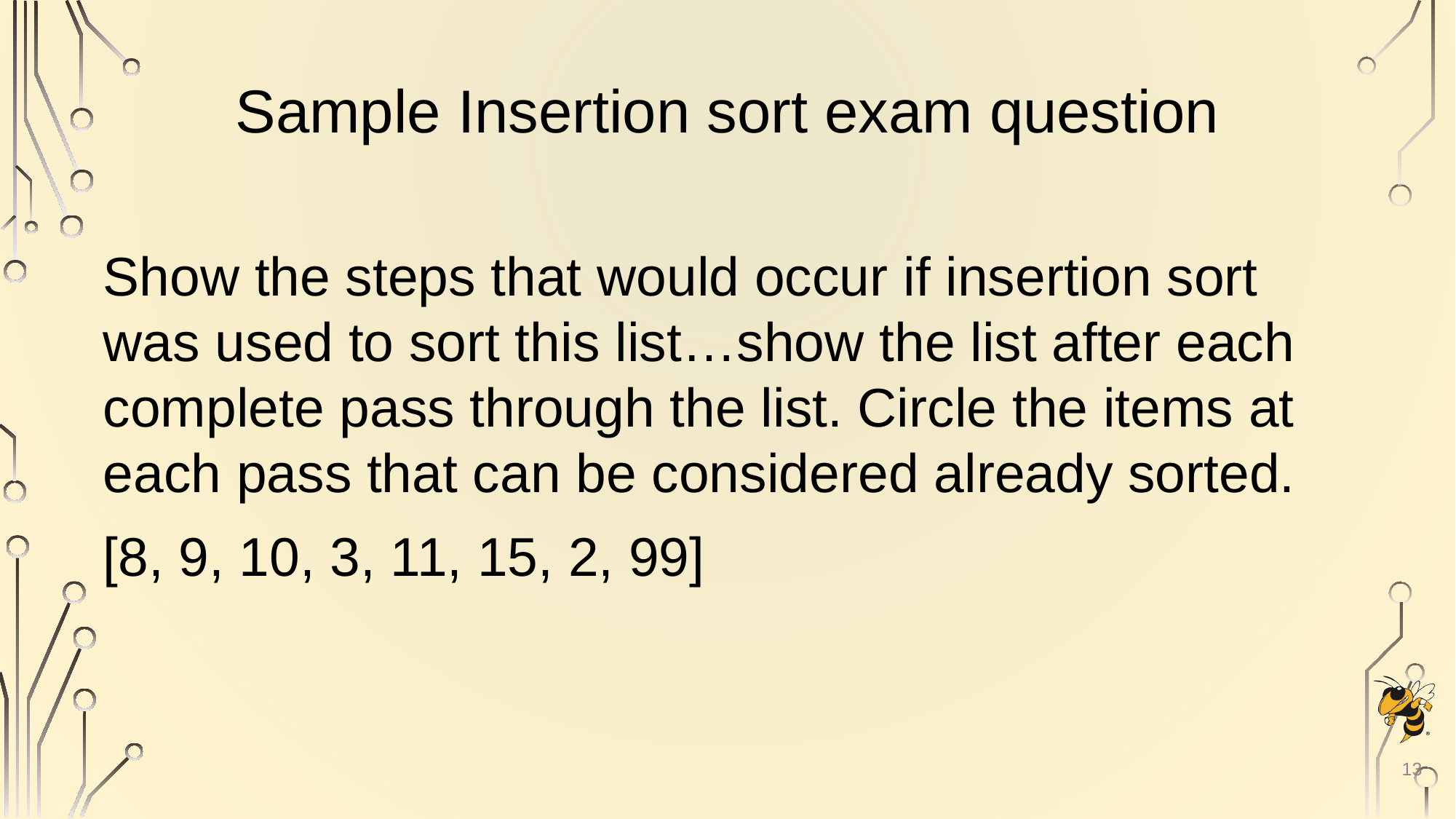

# Sample Insertion sort exam question
Show the steps that would occur if insertion sort was used to sort this list…show the list after each complete pass through the list. Circle the items at each pass that can be considered already sorted.
[8, 9, 10, 3, 11, 15, 2, 99]
13